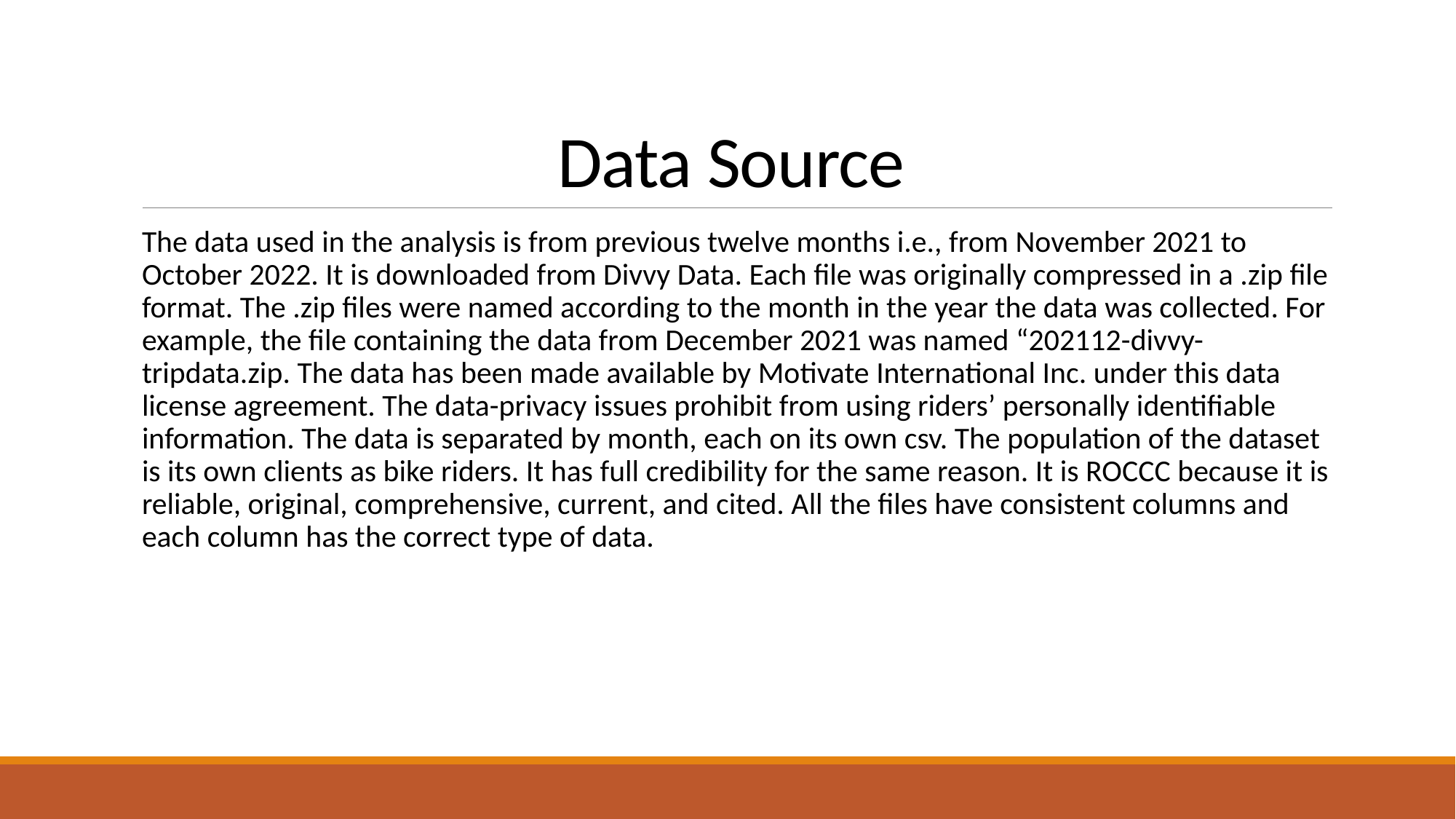

# Data Source
The data used in the analysis is from previous twelve months i.e., from November 2021 to October 2022. It is downloaded from Divvy Data. Each file was originally compressed in a .zip file format. The .zip files were named according to the month in the year the data was collected. For example, the file containing the data from December 2021 was named “202112-divvy-tripdata.zip. The data has been made available by Motivate International Inc. under this data license agreement. The data-privacy issues prohibit from using riders’ personally identifiable information. The data is separated by month, each on its own csv. The population of the dataset is its own clients as bike riders. It has full credibility for the same reason. It is ROCCC because it is reliable, original, comprehensive, current, and cited. All the files have consistent columns and each column has the correct type of data.